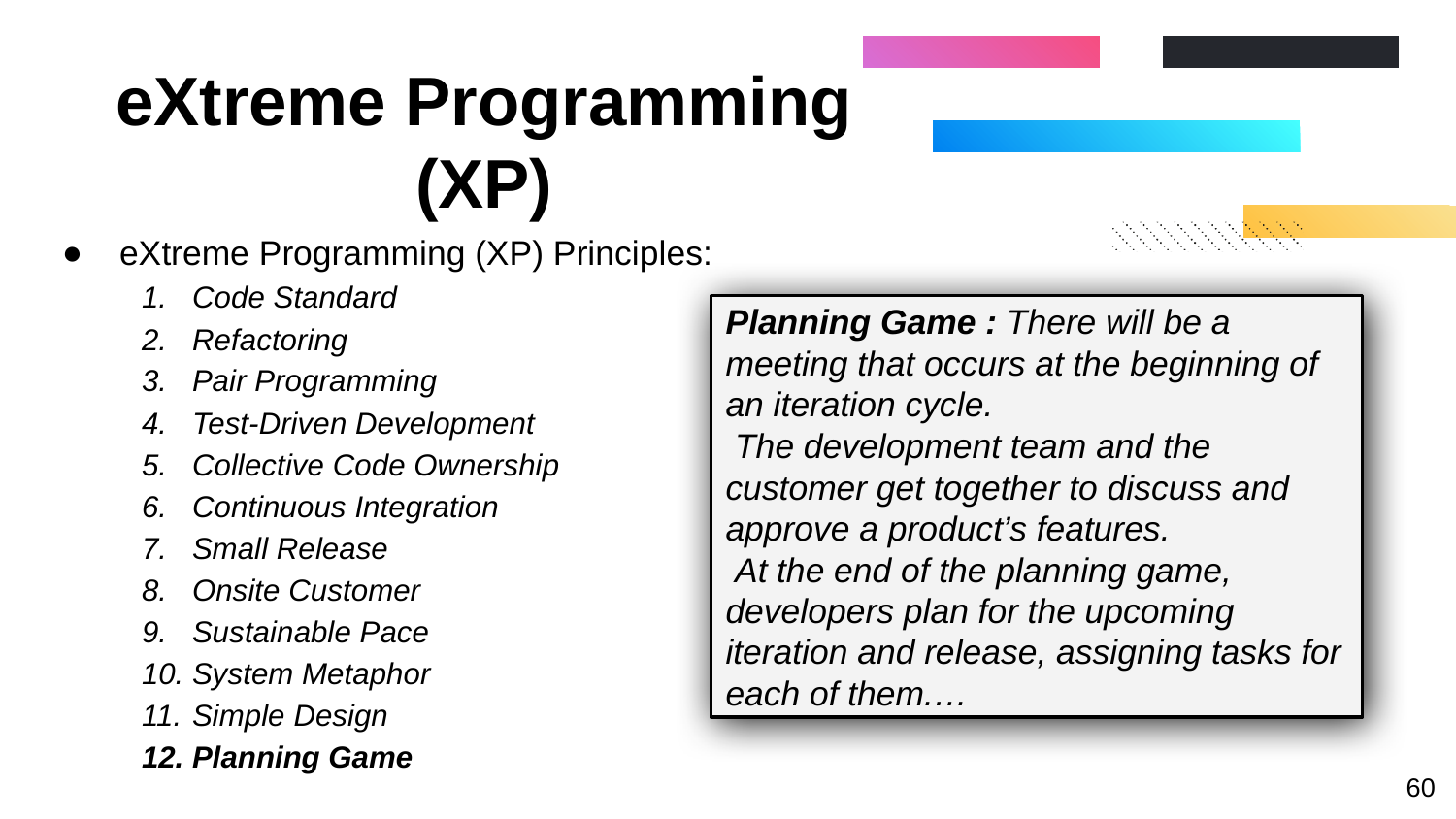

# eXtreme Programming (XP)
eXtreme Programming (XP) Principles:
Code Standard
Refactoring
Pair Programming
Test-Driven Development
Collective Code Ownership
Continuous Integration
Small Release
Onsite Customer
Sustainable Pace
System Metaphor
Simple Design
Planning Game
Planning Game : There will be a meeting that occurs at the beginning of an iteration cycle.
 The development team and the customer get together to discuss and approve a product’s features.
 At the end of the planning game, developers plan for the upcoming iteration and release, assigning tasks for each of them.…
60